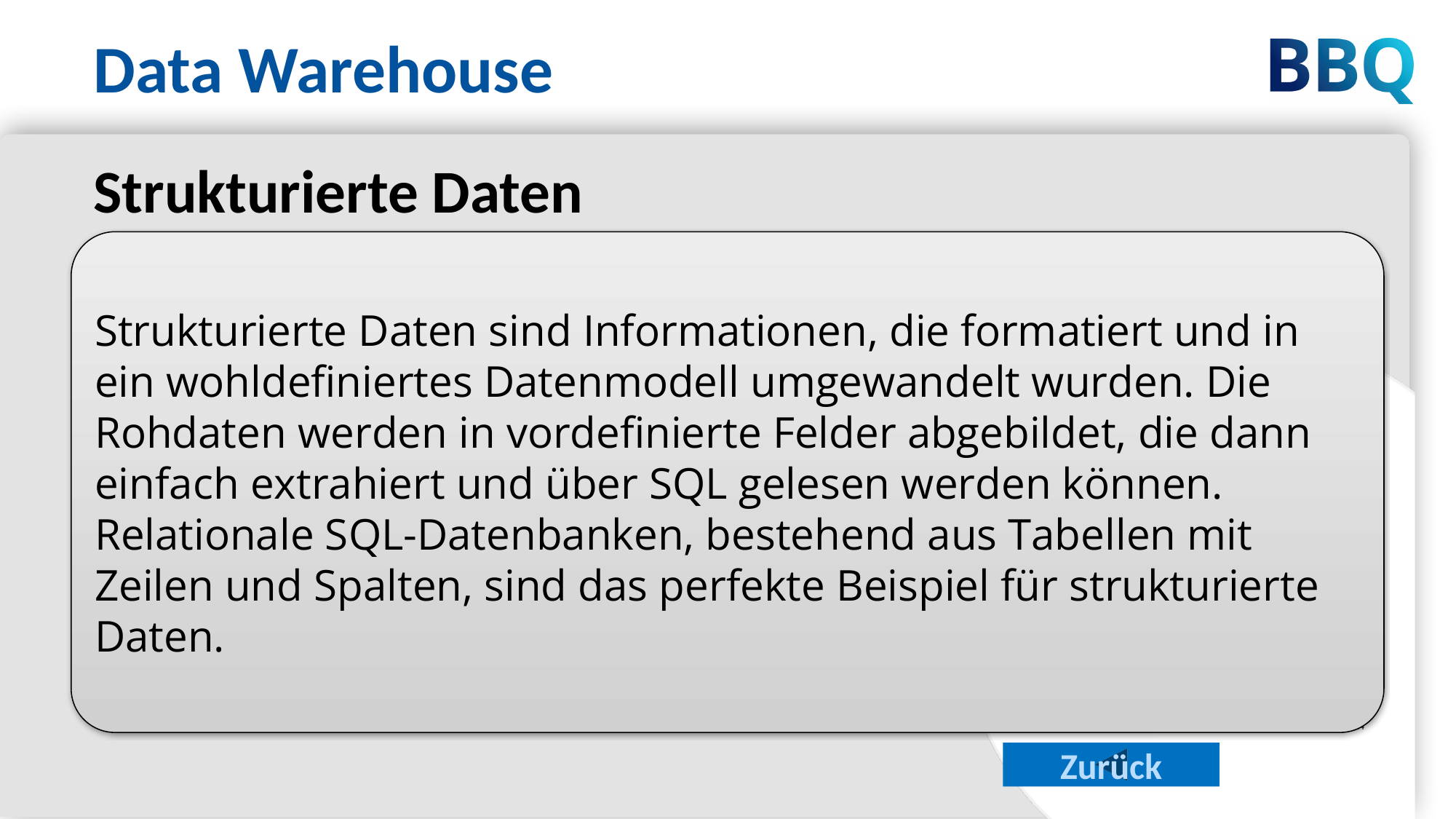

Data Warehouse
Strukturierte Daten
Strukturierte Daten sind Informationen, die formatiert und in ein wohldefiniertes Datenmodell umgewandelt wurden. Die Rohdaten werden in vordefinierte Felder abgebildet, die dann einfach extrahiert und über SQL gelesen werden können. Relationale SQL-Datenbanken, bestehend aus Tabellen mit Zeilen und Spalten, sind das perfekte Beispiel für strukturierte Daten.
24
Zurück